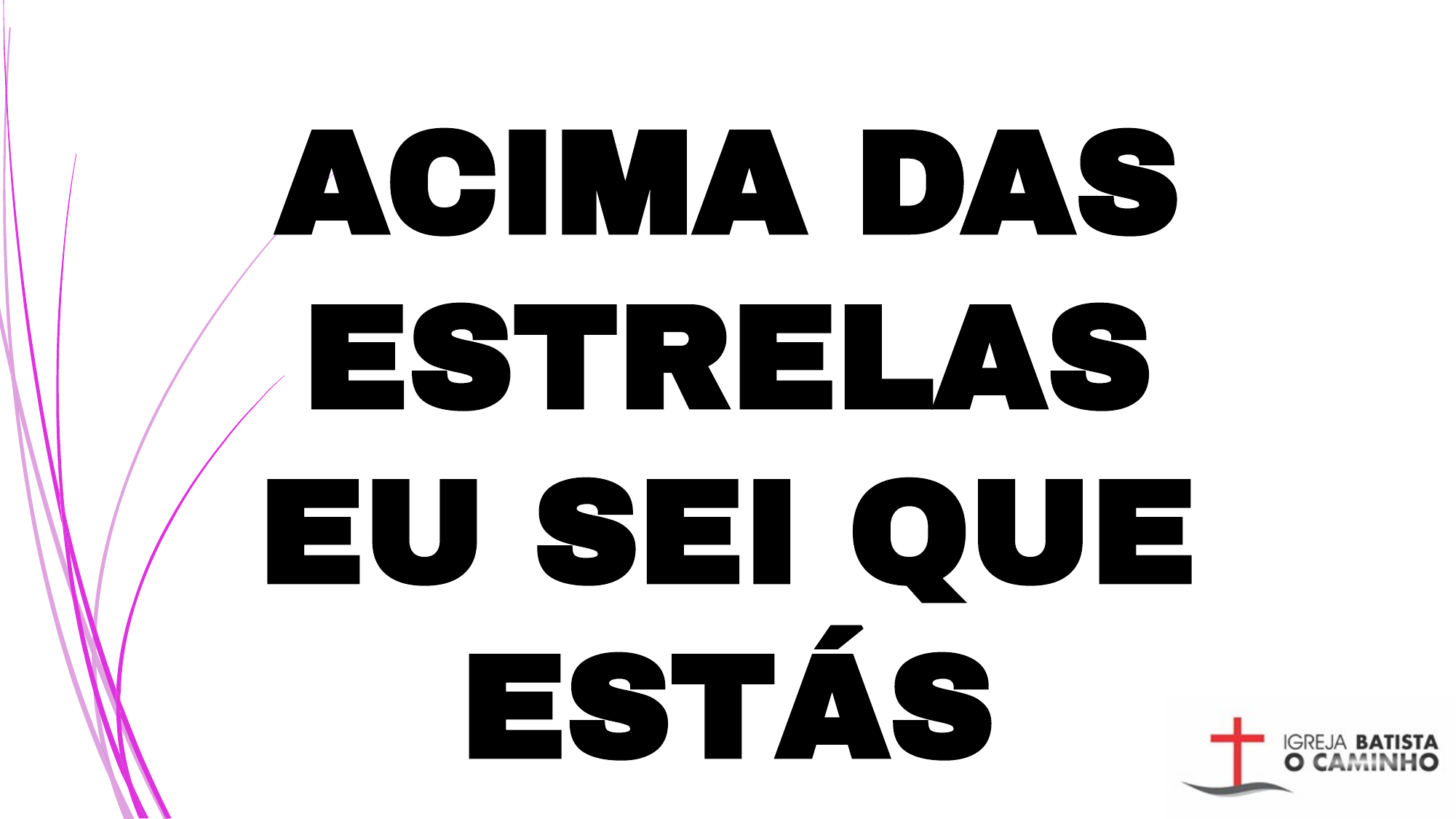

# ACIMA DAS ESTRELAS EU SEI QUE ESTÁS